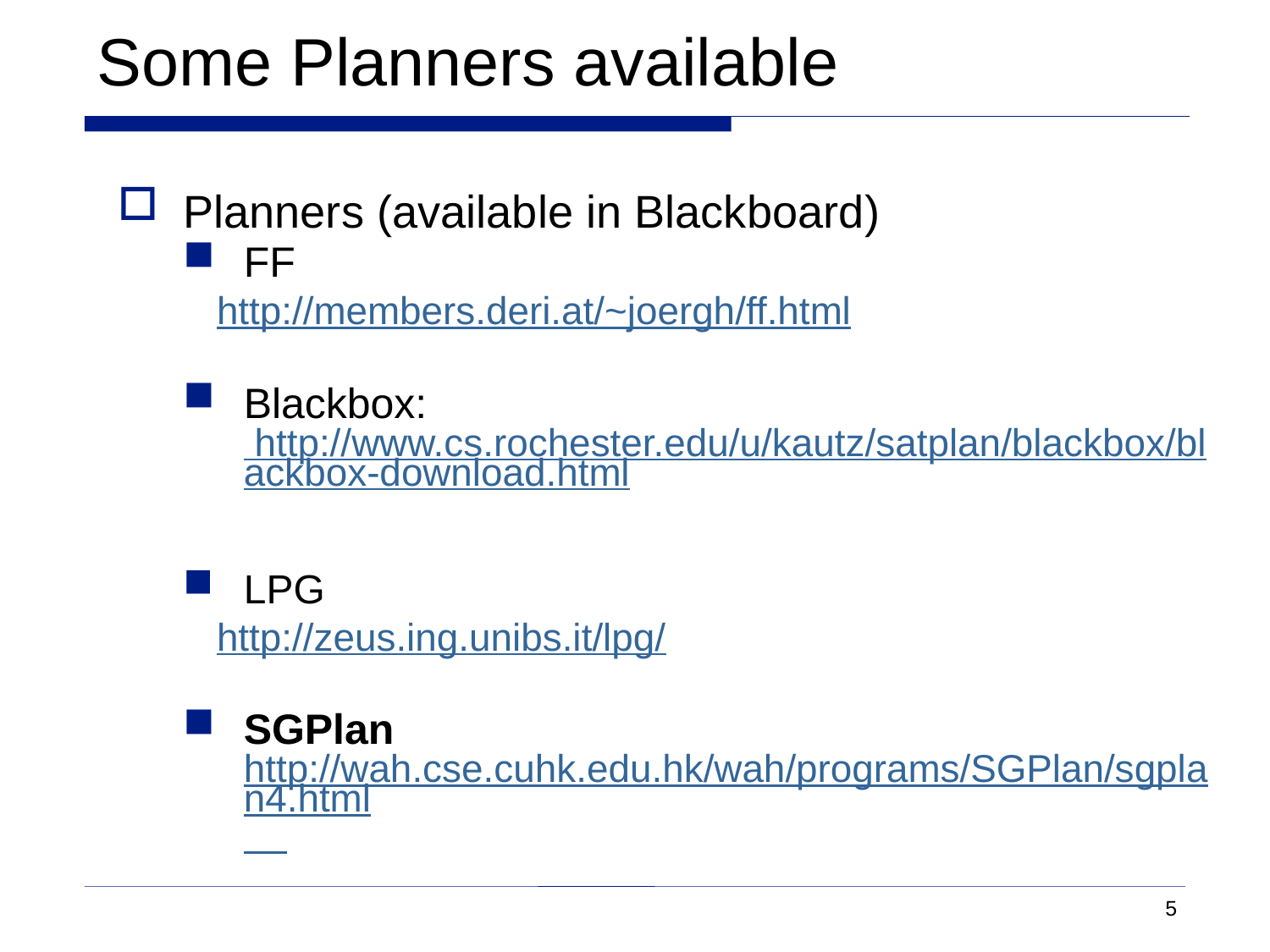

# Some Planners available
Planners (available in Blackboard)
FF
   http://members.deri.at/~joergh/ff.html

Blackbox:  http://www.cs.rochester.edu/u/kautz/satplan/blackbox/blackbox-download.html

LPG
   http://zeus.ing.unibs.it/lpg/

SGPlan http://wah.cse.cuhk.edu.hk/wah/programs/SGPlan/sgplan4.html